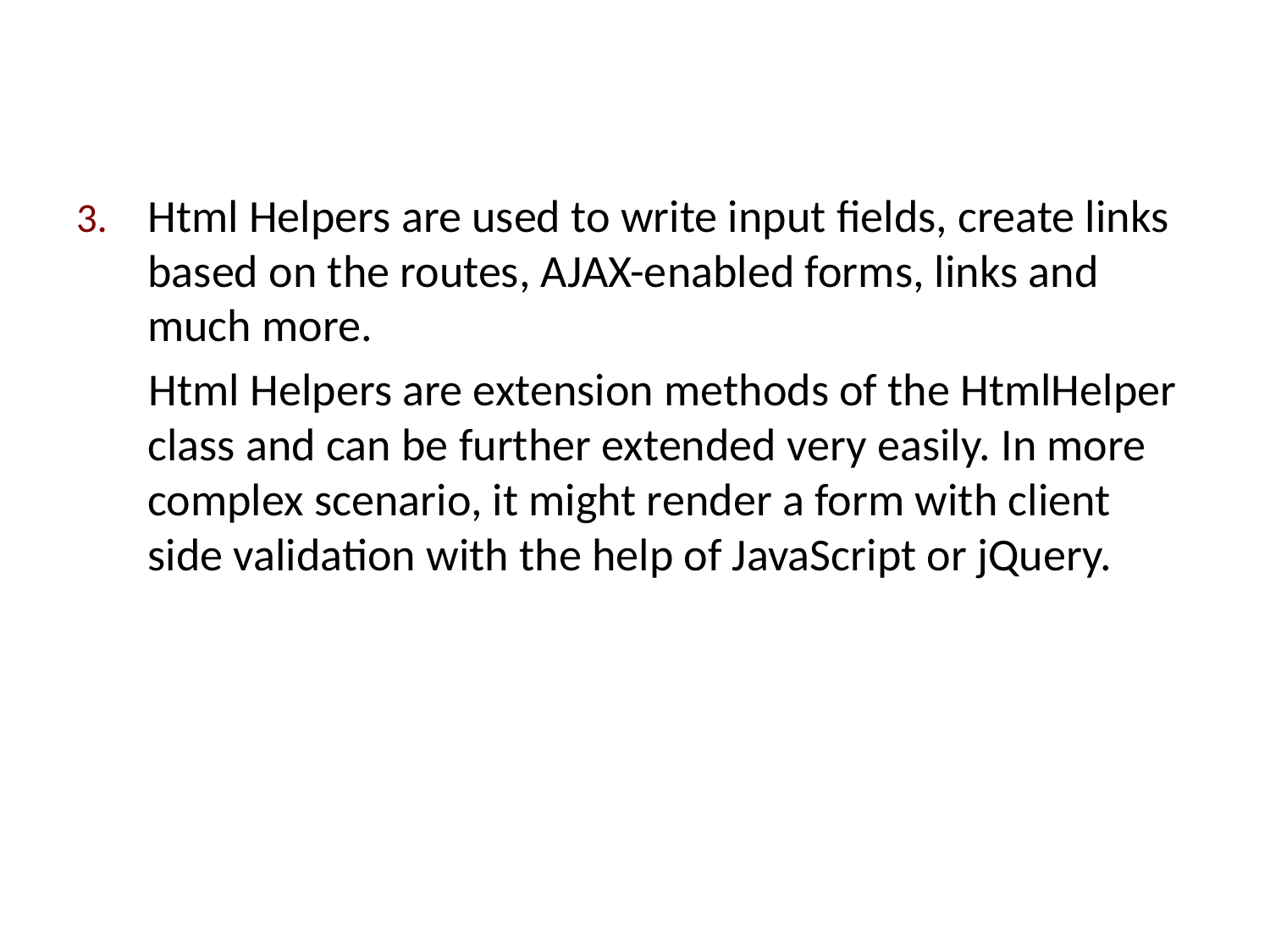

#
Html Helpers are used to write input fields, create links based on the routes, AJAX-enabled forms, links and much more.
       Html Helpers are extension methods of the HtmlHelper class and can be further extended very easily. In more complex scenario, it might render a form with client side validation with the help of JavaScript or jQuery.